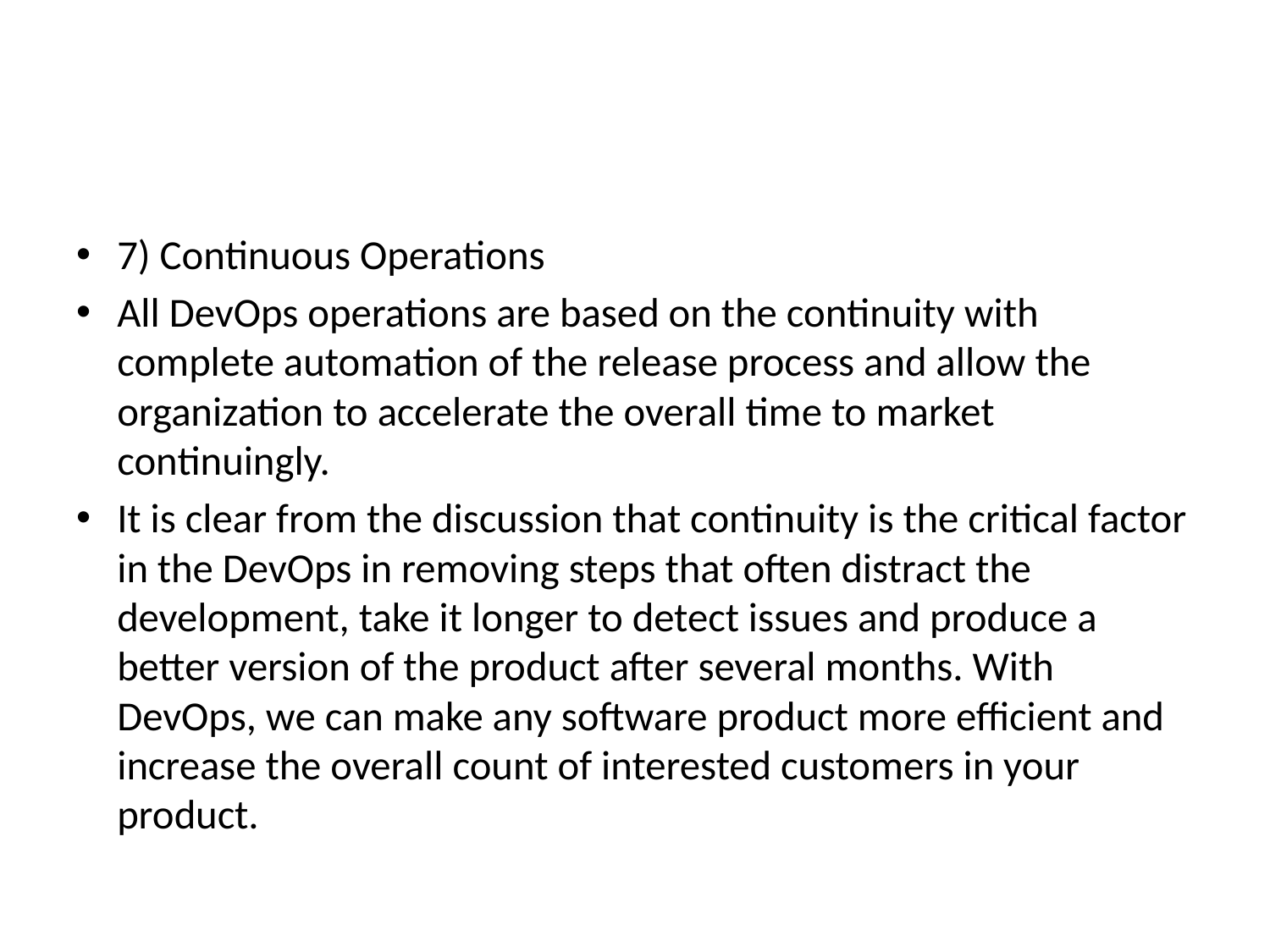

7) Continuous Operations
All DevOps operations are based on the continuity with complete automation of the release process and allow the organization to accelerate the overall time to market continuingly.
It is clear from the discussion that continuity is the critical factor in the DevOps in removing steps that often distract the development, take it longer to detect issues and produce a better version of the product after several months. With DevOps, we can make any software product more efficient and increase the overall count of interested customers in your product.